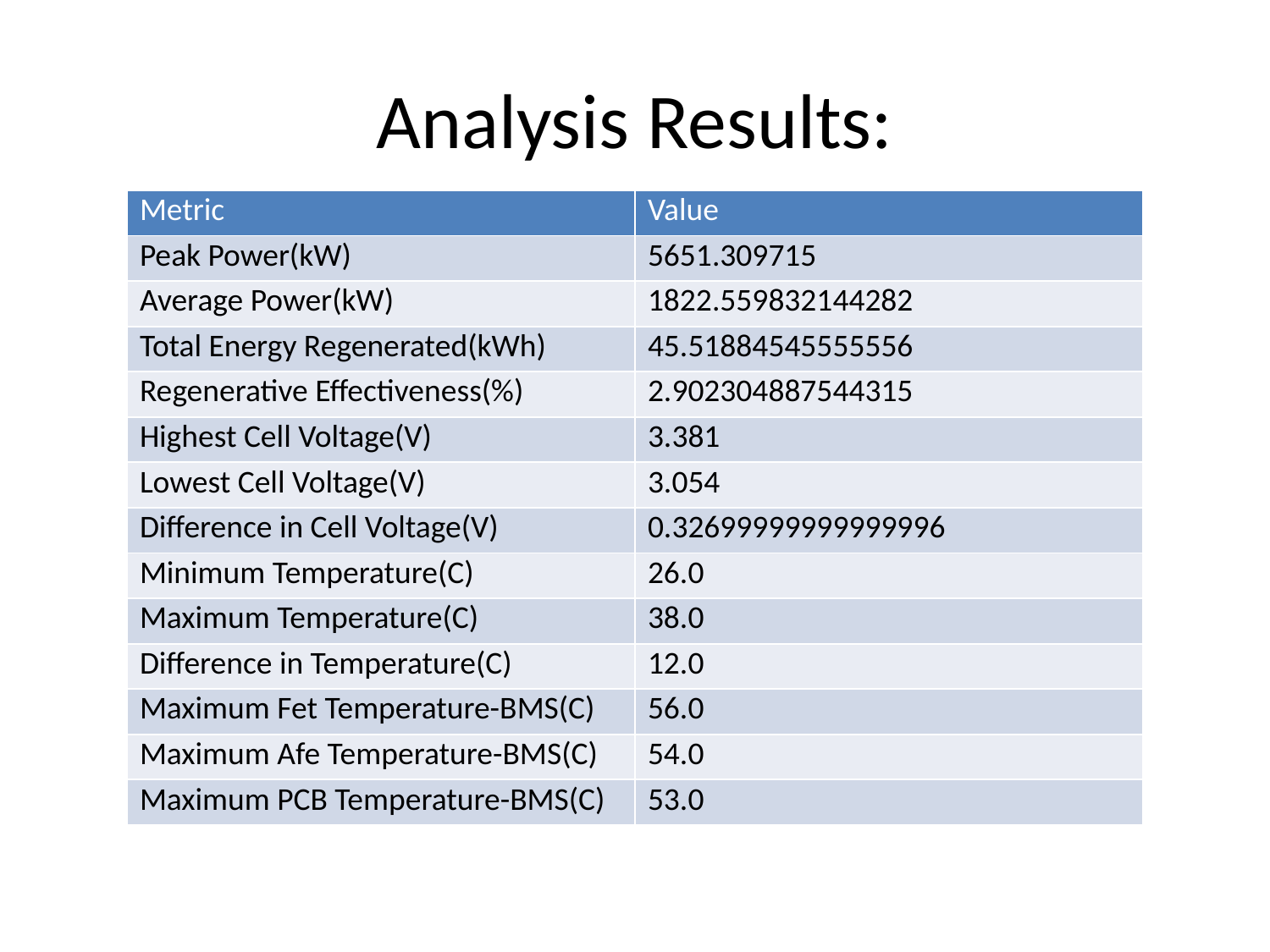

# Analysis Results:
| Metric | Value |
| --- | --- |
| Peak Power(kW) | 5651.309715 |
| Average Power(kW) | 1822.559832144282 |
| Total Energy Regenerated(kWh) | 45.51884545555556 |
| Regenerative Effectiveness(%) | 2.902304887544315 |
| Highest Cell Voltage(V) | 3.381 |
| Lowest Cell Voltage(V) | 3.054 |
| Difference in Cell Voltage(V) | 0.32699999999999996 |
| Minimum Temperature(C) | 26.0 |
| Maximum Temperature(C) | 38.0 |
| Difference in Temperature(C) | 12.0 |
| Maximum Fet Temperature-BMS(C) | 56.0 |
| Maximum Afe Temperature-BMS(C) | 54.0 |
| Maximum PCB Temperature-BMS(C) | 53.0 |